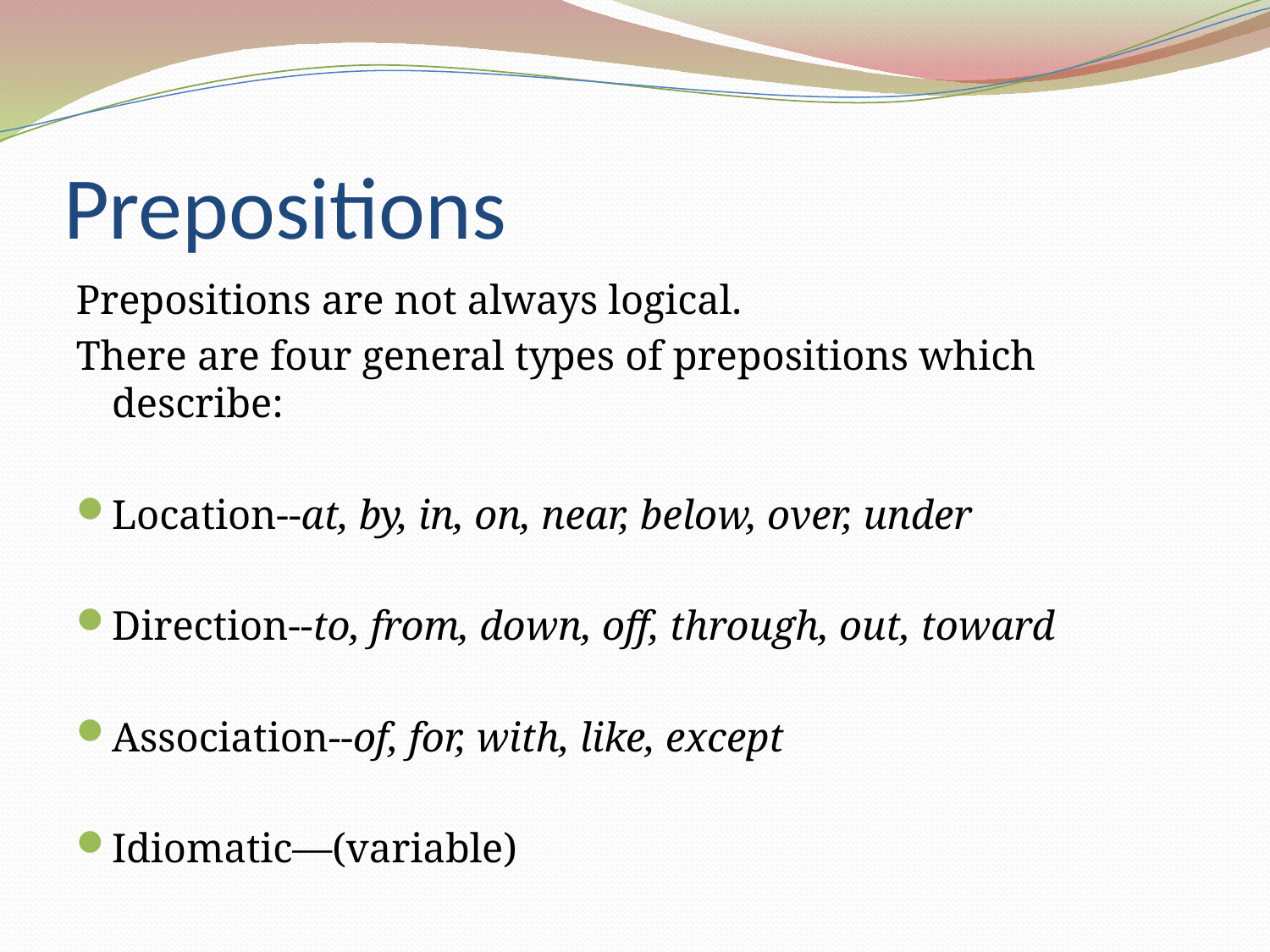

# Prepositions
Prepositions are not always logical.
There are four general types of prepositions which describe:

Location--at, by, in, on, near, below, over, under

Direction--to, from, down, off, through, out, toward

Association--of, for, with, like, except

Idiomatic—(variable)